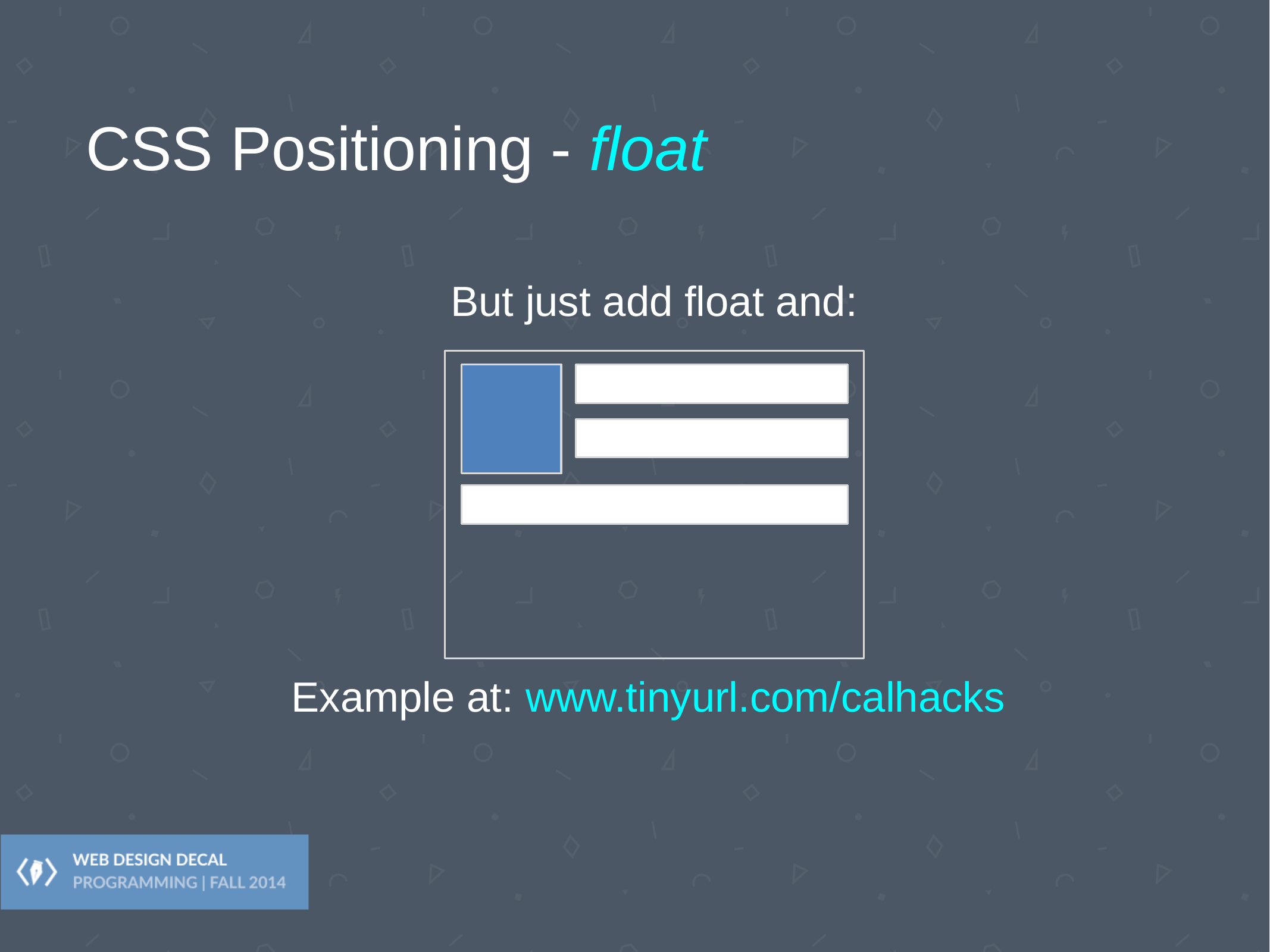

# CSS Positioning - float
But just add float and:

Example at: www.tinyurl.com/calhacks